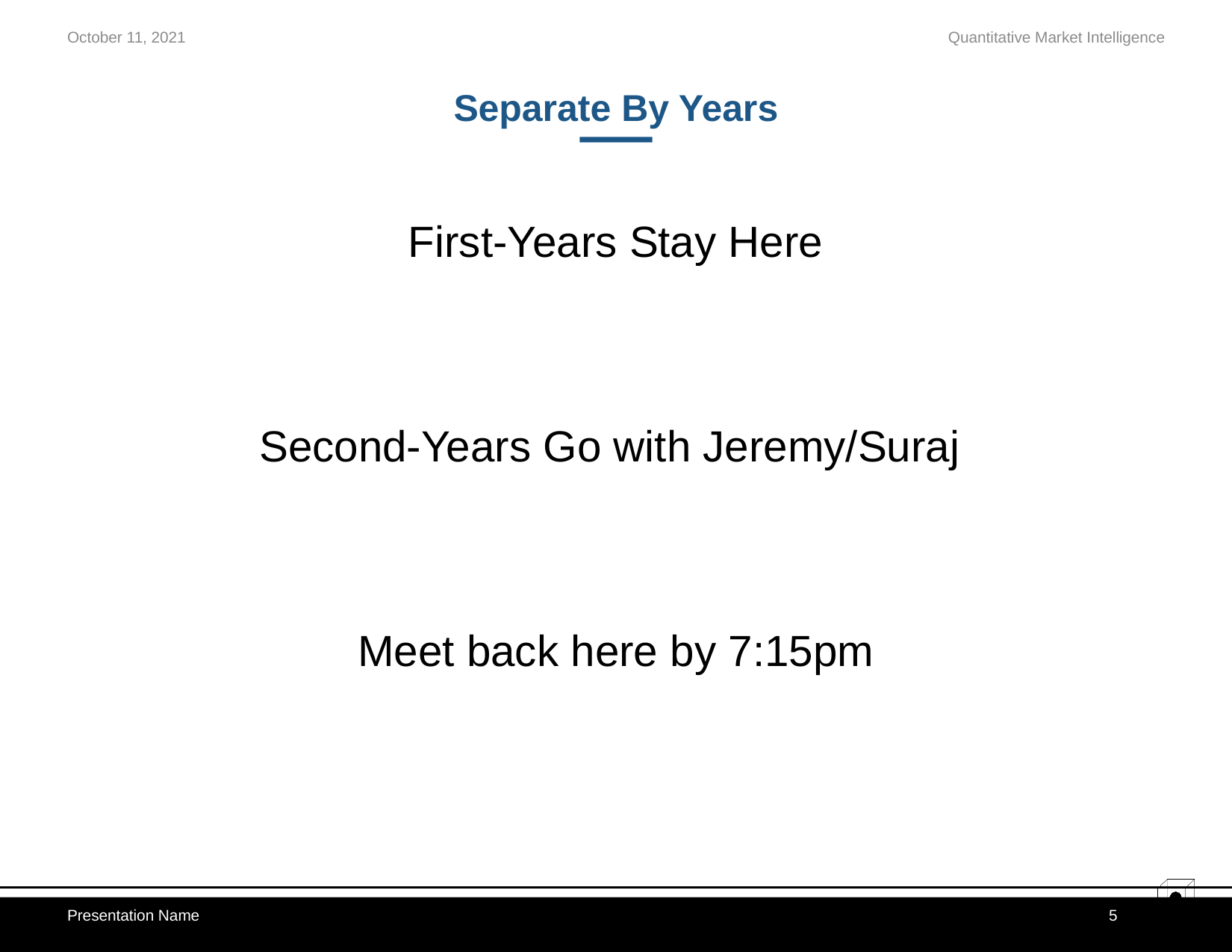

October 11, 2021
# Separate By Years
First-Years Stay Here

Second-Years Go with Jeremy/Suraj

Meet back here by 7:15pm
5